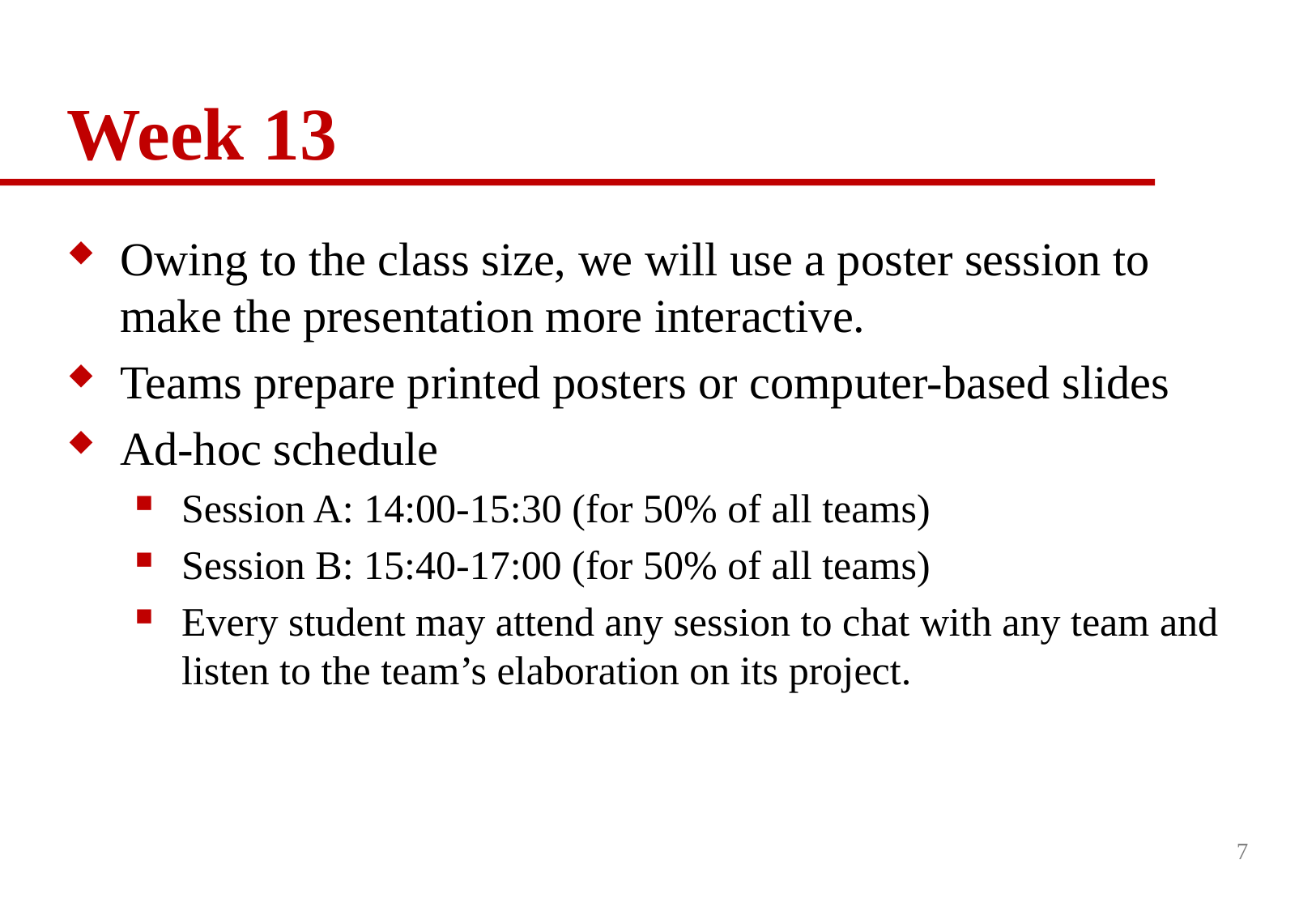

# Week 13
Owing to the class size, we will use a poster session to make the presentation more interactive.
Teams prepare printed posters or computer-based slides
Ad-hoc schedule
Session A: 14:00-15:30 (for 50% of all teams)
Session B: 15:40-17:00 (for 50% of all teams)
Every student may attend any session to chat with any team and listen to the team’s elaboration on its project.

7